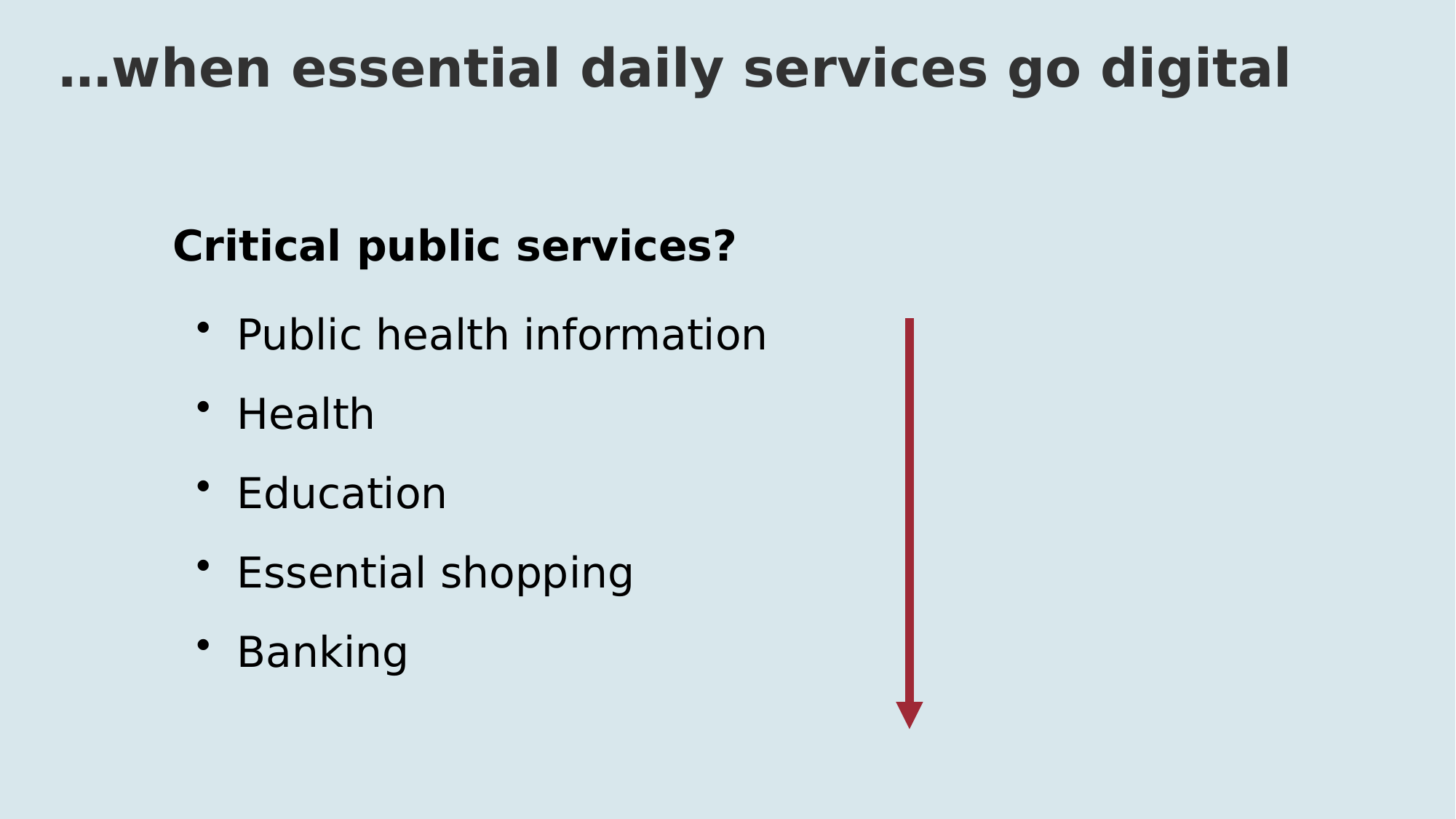

# …when essential daily services go digital
Critical public services?
Public health information
Health
Education
Essential shopping
Banking